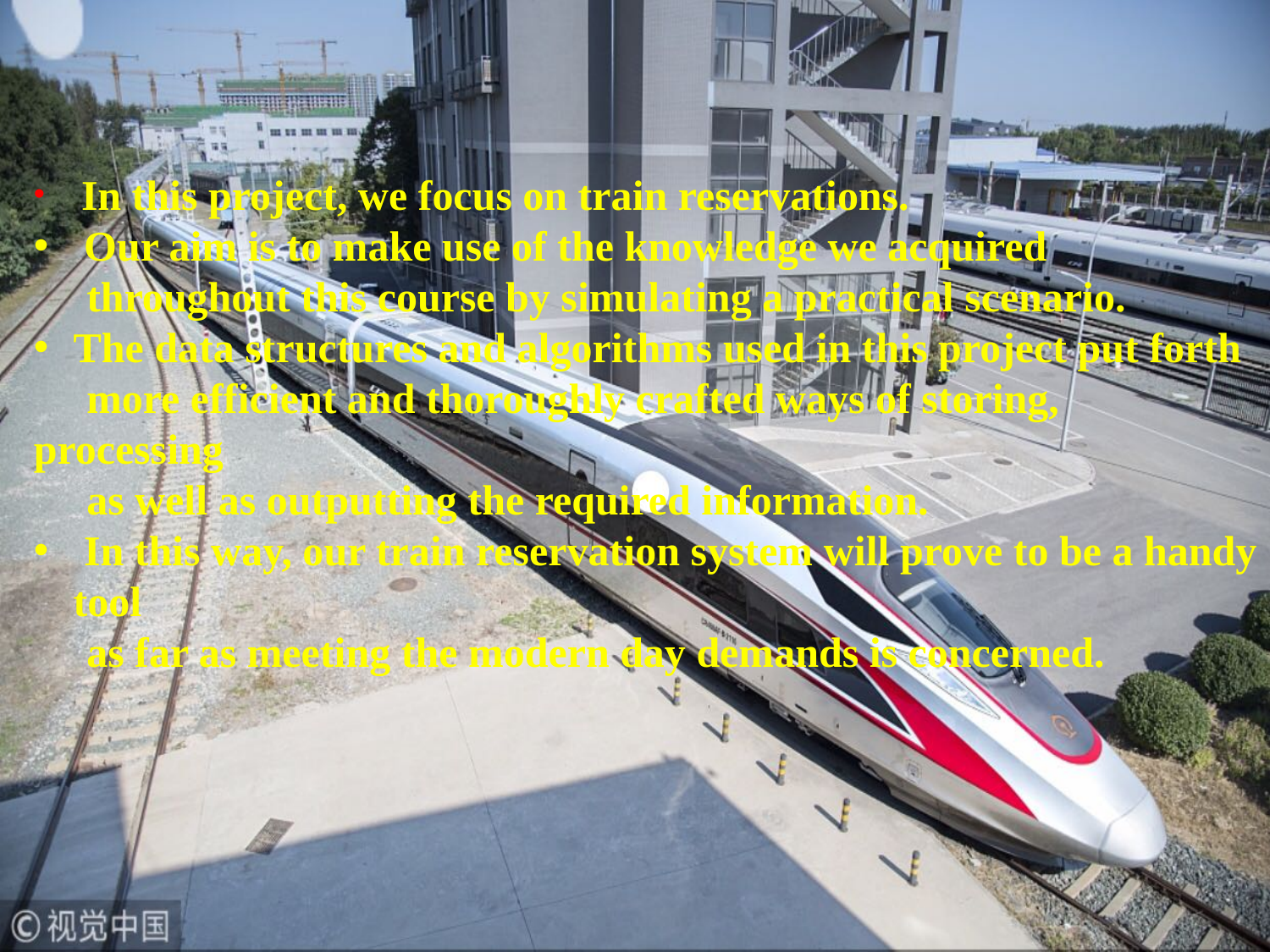

In this project, we focus on train reservations.
 Our aim is to make use of the knowledge we acquired
     throughout this course by simulating a practical scenario.
The data structures and algorithms used in this project put forth
     more efficient and thoroughly crafted ways of storing, processing
     as well as outputting the required information.
 In this way, our train reservation system will prove to be a handy tool
     as far as meeting the modern day demands is concerned.